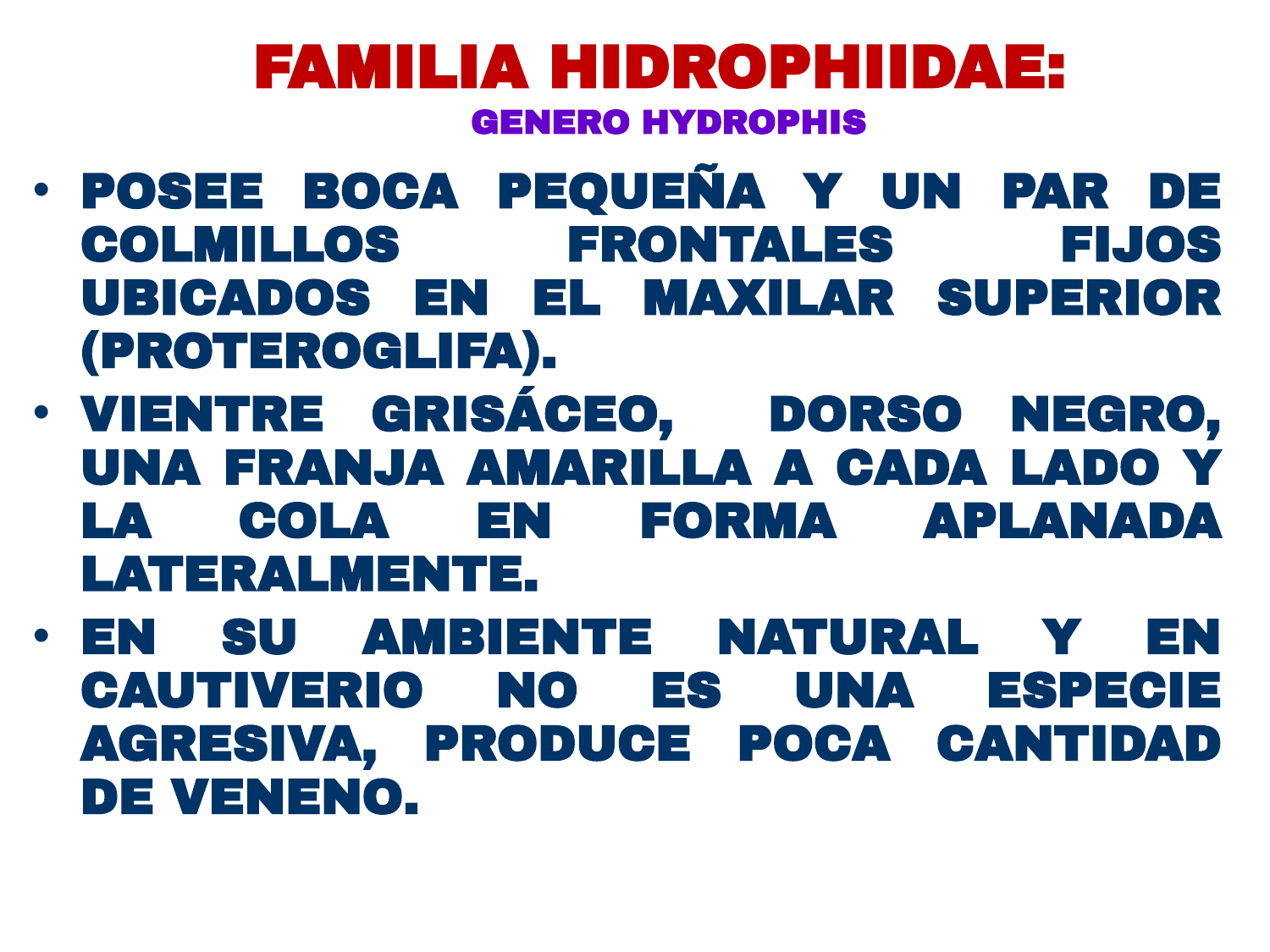

# FAMILIA HIDROPHIIDAE: GENERO HYDROPHIS
POSEE BOCA PEQUEÑA Y UN PAR DE COLMILLOS FRONTALES FIJOS UBICADOS EN EL MAXILAR SUPERIOR (PROTEROGLIFA).
VIENTRE GRISÁCEO,  DORSO NEGRO, UNA FRANJA AMARILLA A CADA LADO Y LA COLA EN FORMA APLANADA LATERALMENTE.
EN SU AMBIENTE NATURAL Y EN CAUTIVERIO NO ES UNA ESPECIE AGRESIVA, PRODUCE POCA CANTIDAD DE VENENO.